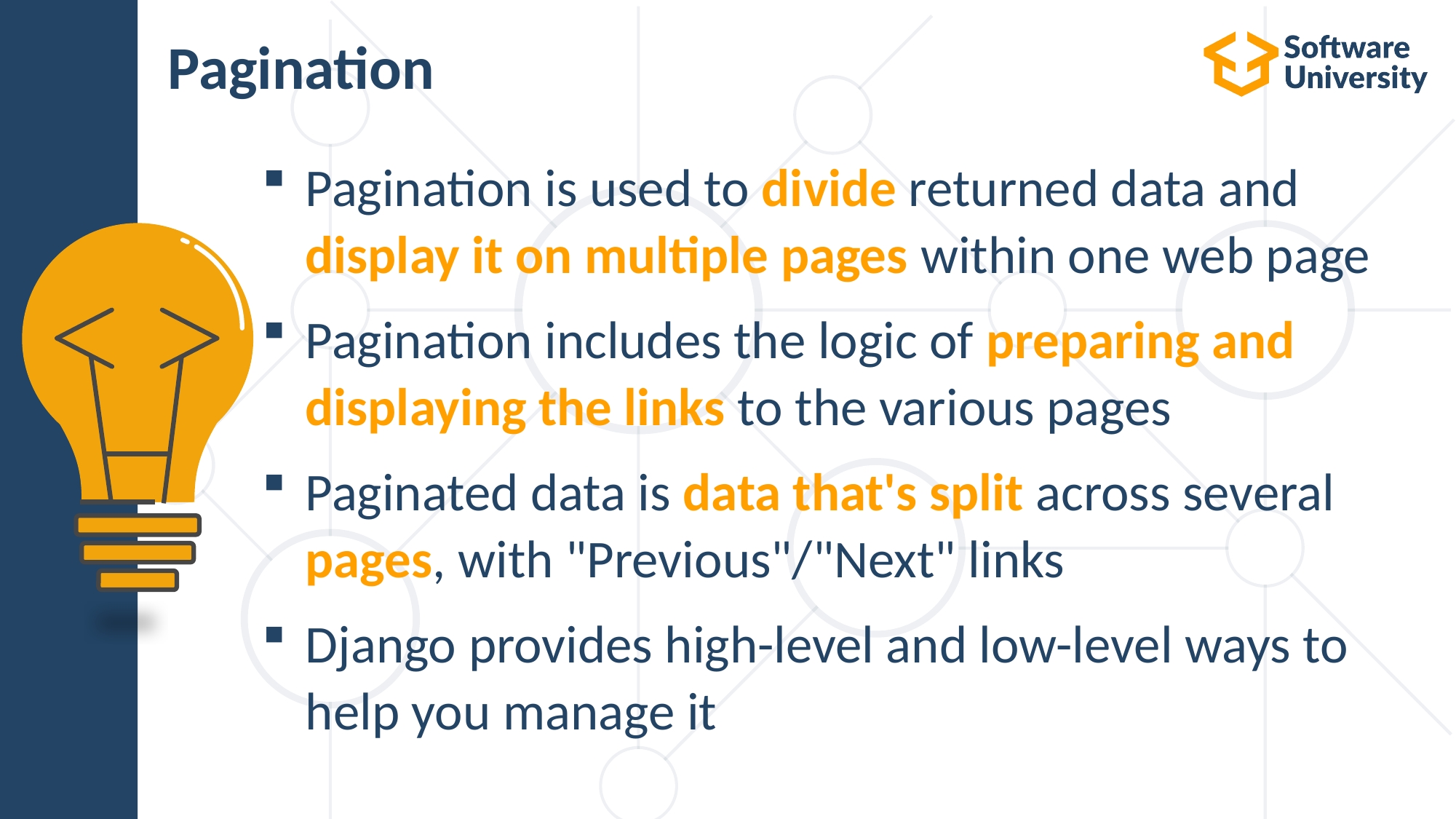

# Pagination
Pagination is used to divide returned data and display it on multiple pages within one web page
Pagination includes the logic of preparing and displaying the links to the various pages
Paginated data is data that's split across several pages, with "Previous"/"Next" links
Django provides high-level and low-level ways to help you manage it